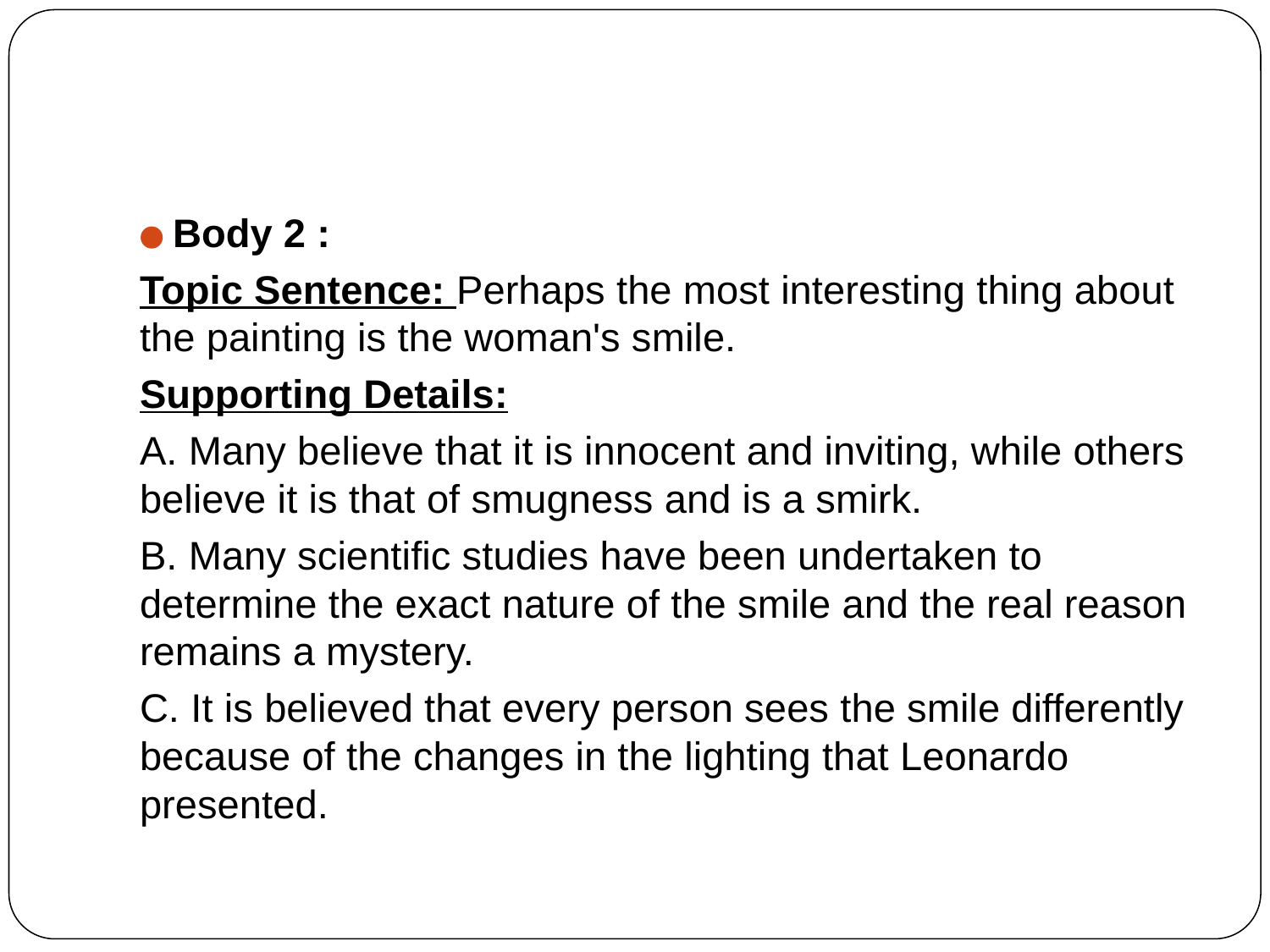

#
Body 2 :
Topic Sentence: Perhaps the most interesting thing about the painting is the woman's smile.
Supporting Details:
A. Many believe that it is innocent and inviting, while others believe it is that of smugness and is a smirk.
B. Many scientific studies have been undertaken to determine the exact nature of the smile and the real reason remains a mystery.
C. It is believed that every person sees the smile differently because of the changes in the lighting that Leonardo presented.